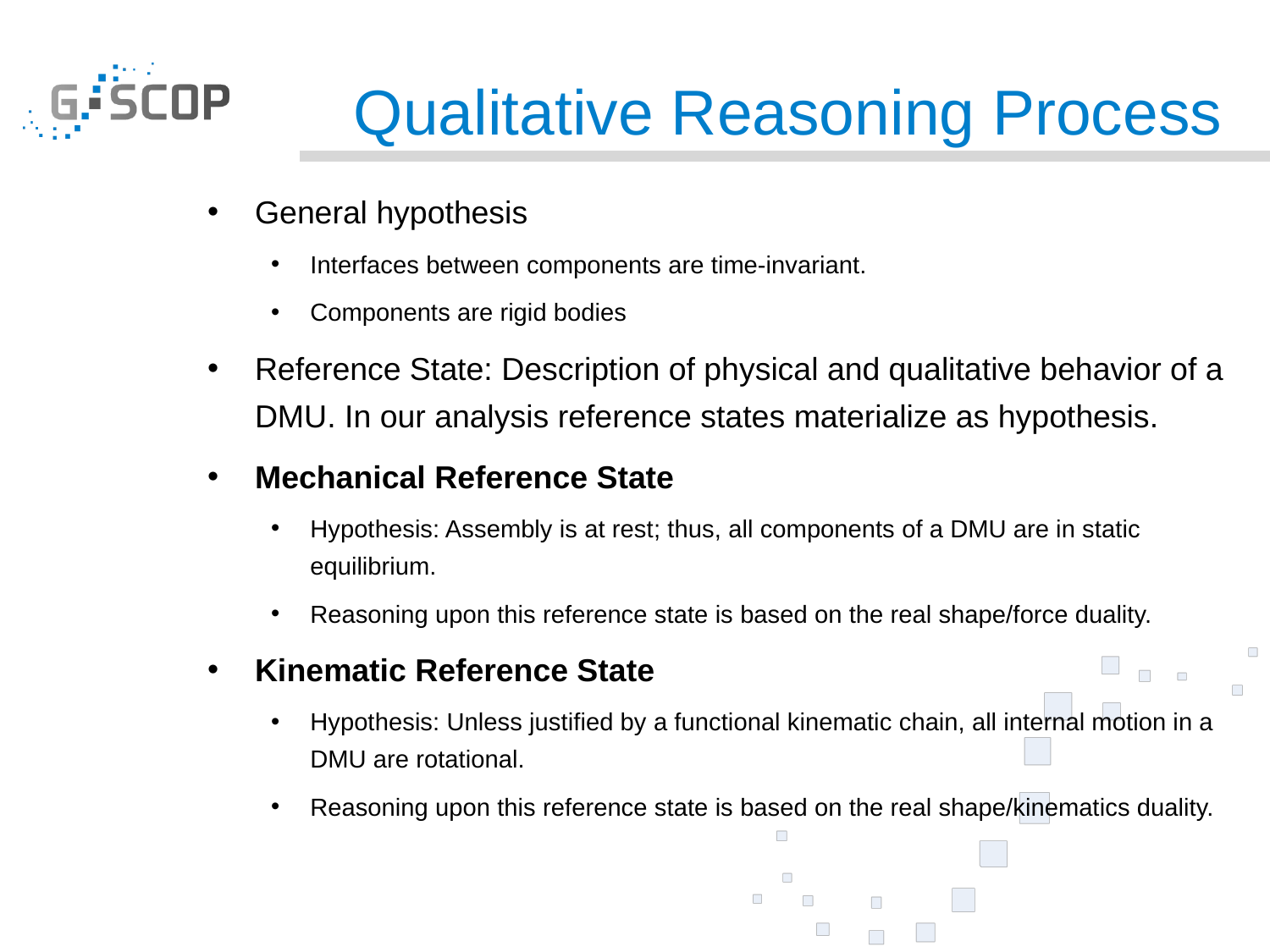

# Qualitative Reasoning Process
General hypothesis
Interfaces between components are time-invariant.
Components are rigid bodies
Reference State: Description of physical and qualitative behavior of a DMU. In our analysis reference states materialize as hypothesis.
Mechanical Reference State
Hypothesis: Assembly is at rest; thus, all components of a DMU are in static equilibrium.
Reasoning upon this reference state is based on the real shape/force duality.
Kinematic Reference State
Hypothesis: Unless justified by a functional kinematic chain, all internal motion in a DMU are rotational.
Reasoning upon this reference state is based on the real shape/kinematics duality.